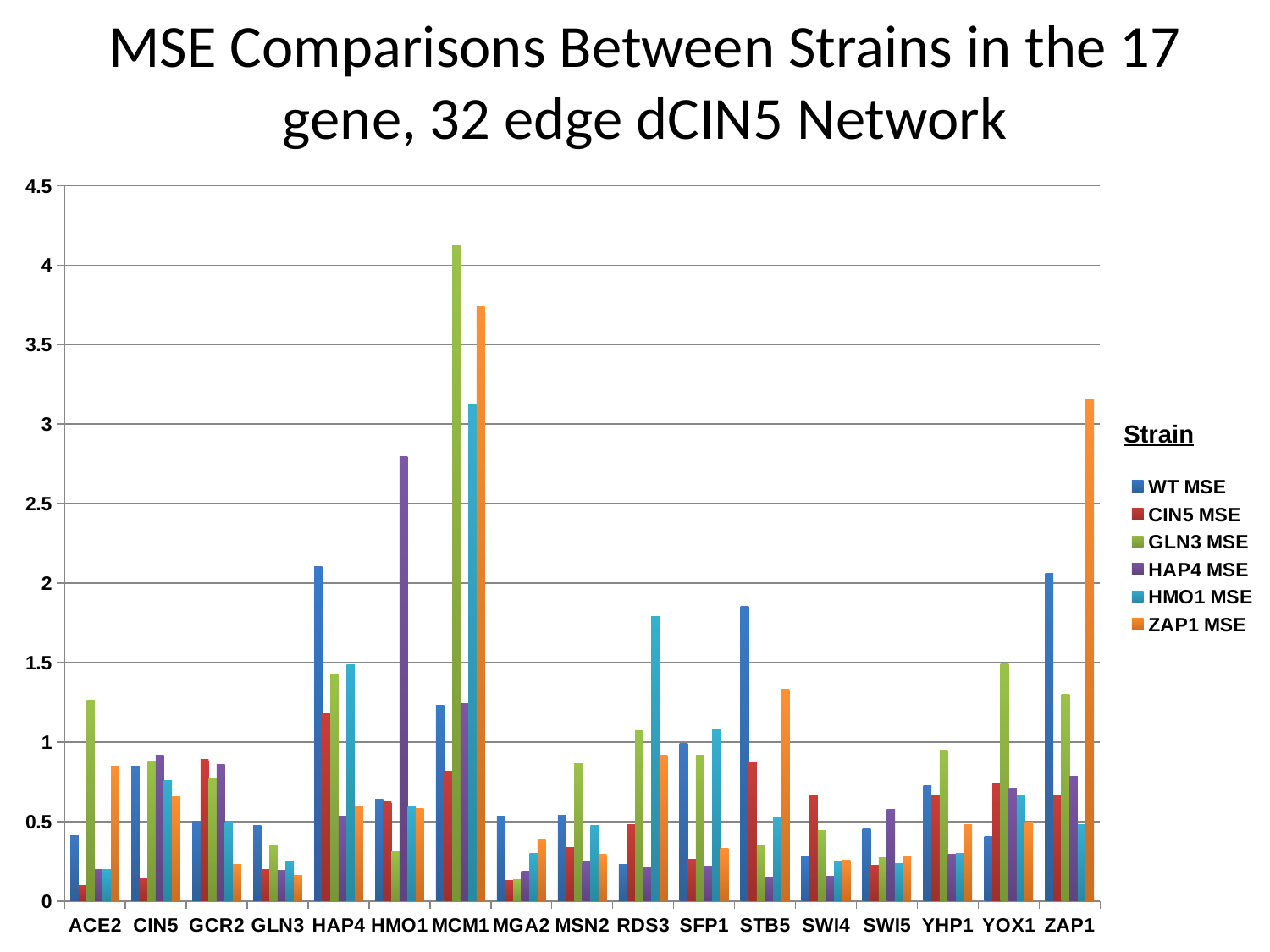

# MSE Comparisons Between Strains in the 17 gene, 32 edge dCIN5 Network

### Chart

| Category | WT MSE | CIN5 MSE | GLN3 MSE | HAP4 MSE | HMO1 MSE | ZAP1 MSE |
|---|---|---|---|---|---|---|
| ACE2 | 0.411320538043566 | 0.0992847214059903 | 1.261948602936334 | 0.197798678310261 | 0.199846144472241 | 0.850252951034045 |
| CIN5 | 0.845771701780911 | 0.1389393325 | 0.878713872802487 | 0.919000176237511 | 0.759404221513909 | 0.654608305705414 |
| GCR2 | 0.501992303918619 | 0.889269757742526 | 0.772752471836118 | 0.858387193803839 | 0.497045171344652 | 0.232852761733475 |
| GLN3 | 0.477325188324043 | 0.198700951721269 | 0.353261053333333 | 0.192362687626674 | 0.249779442160381 | 0.162253066039771 |
| HAP4 | 2.101884284529554 | 1.183647826891488 | 1.425636687550394 | 0.533208381666667 | 1.485298494544057 | 0.598531288176671 |
| HMO1 | 0.64028441694525 | 0.625782206554727 | 0.308122272768119 | 2.795444445899142 | 0.593595616666667 | 0.584332624283594 |
| MCM1 | 1.232337375273702 | 0.817620085406046 | 4.128760338869433 | 1.241842092099991 | 3.12607711412136 | 3.739998244700803 |
| MGA2 | 0.532454011461283 | 0.129828579881061 | 0.132214349190385 | 0.186301445428574 | 0.298201977764395 | 0.383648279628723 |
| MSN2 | 0.541588997349779 | 0.338170556478448 | 0.86498101849668 | 0.247234965269412 | 0.477302943379906 | 0.292957299957133 |
| RDS3 | 0.23177770455563 | 0.481540318051162 | 1.072482715368971 | 0.215877930707689 | 1.790149960974662 | 0.914959528665258 |
| SFP1 | 0.994041334161549 | 0.260127401014454 | 0.916542210133224 | 0.219148085771887 | 1.080877286301819 | 0.331897419989214 |
| STB5 | 1.85394626426909 | 0.873414290980528 | 0.353959764302183 | 0.15193010519539 | 0.529463493612634 | 1.333338712602204 |
| SWI4 | 0.282293594424155 | 0.661970311135113 | 0.444957970170115 | 0.157652062429708 | 0.248228445582492 | 0.257173668845343 |
| SWI5 | 0.451991321518238 | 0.227080644692146 | 0.274295430367903 | 0.577074884810262 | 0.23381860952912 | 0.286280148823619 |
| YHP1 | 0.723444414982261 | 0.662041868468755 | 0.950572388803823 | 0.295675175881401 | 0.301836724650599 | 0.480908408788092 |
| YOX1 | 0.406136827120828 | 0.741316339848555 | 1.491243925144466 | 0.710567333003024 | 0.664446494403275 | 0.4958165385531 |
| ZAP1 | 2.059781692109081 | 0.663282284912506 | 1.300966547520272 | 0.786470832838076 | 0.478156570855901 | 3.159033750833333 |
Strain